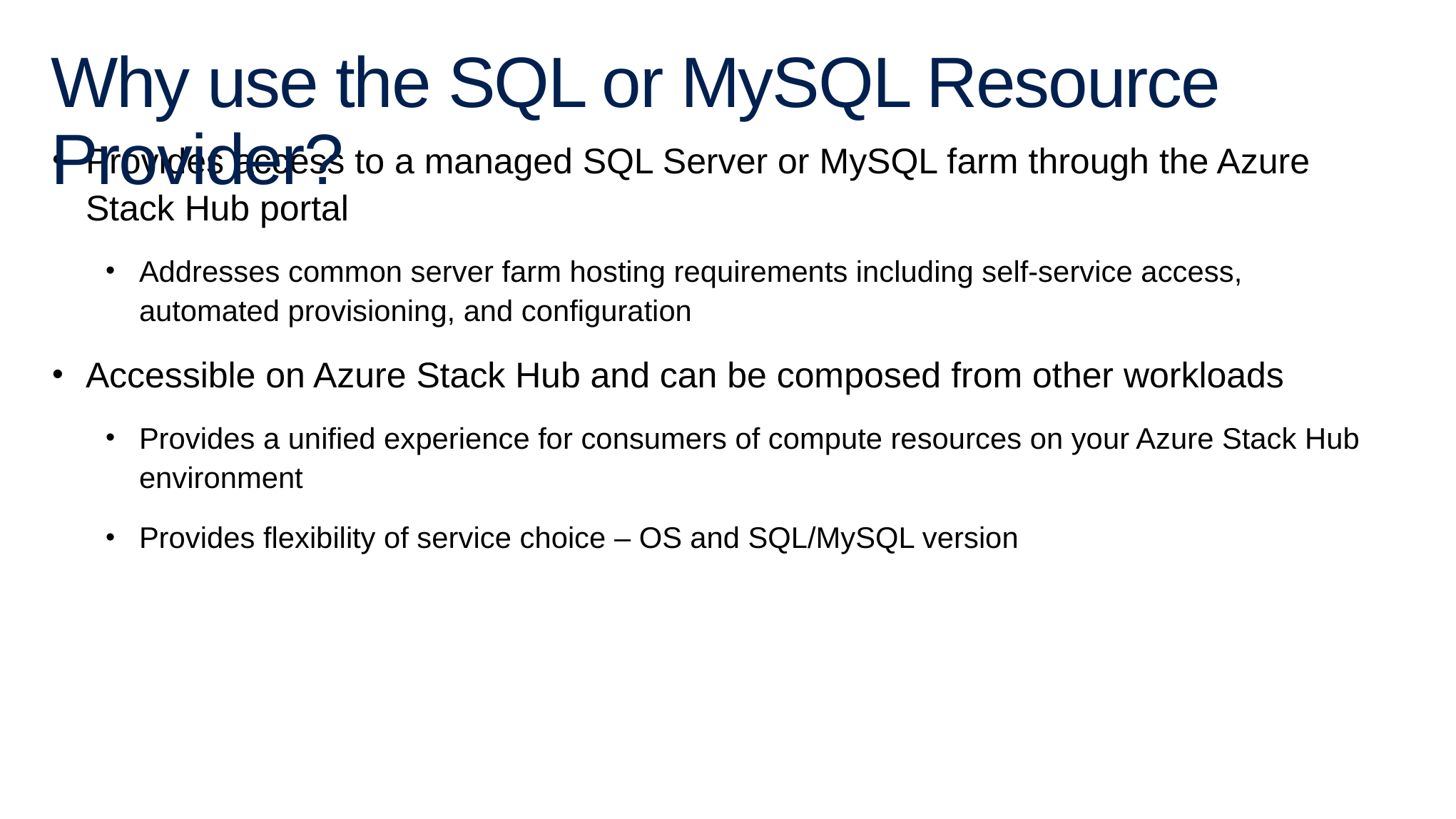

# Why use the SQL or MySQL Resource Provider?
Provides access to a managed SQL Server or MySQL farm through the Azure Stack Hub portal
Addresses common server farm hosting requirements including self-service access, automated provisioning, and configuration
Accessible on Azure Stack Hub and can be composed from other workloads
Provides a unified experience for consumers of compute resources on your Azure Stack Hub environment
Provides flexibility of service choice – OS and SQL/MySQL version